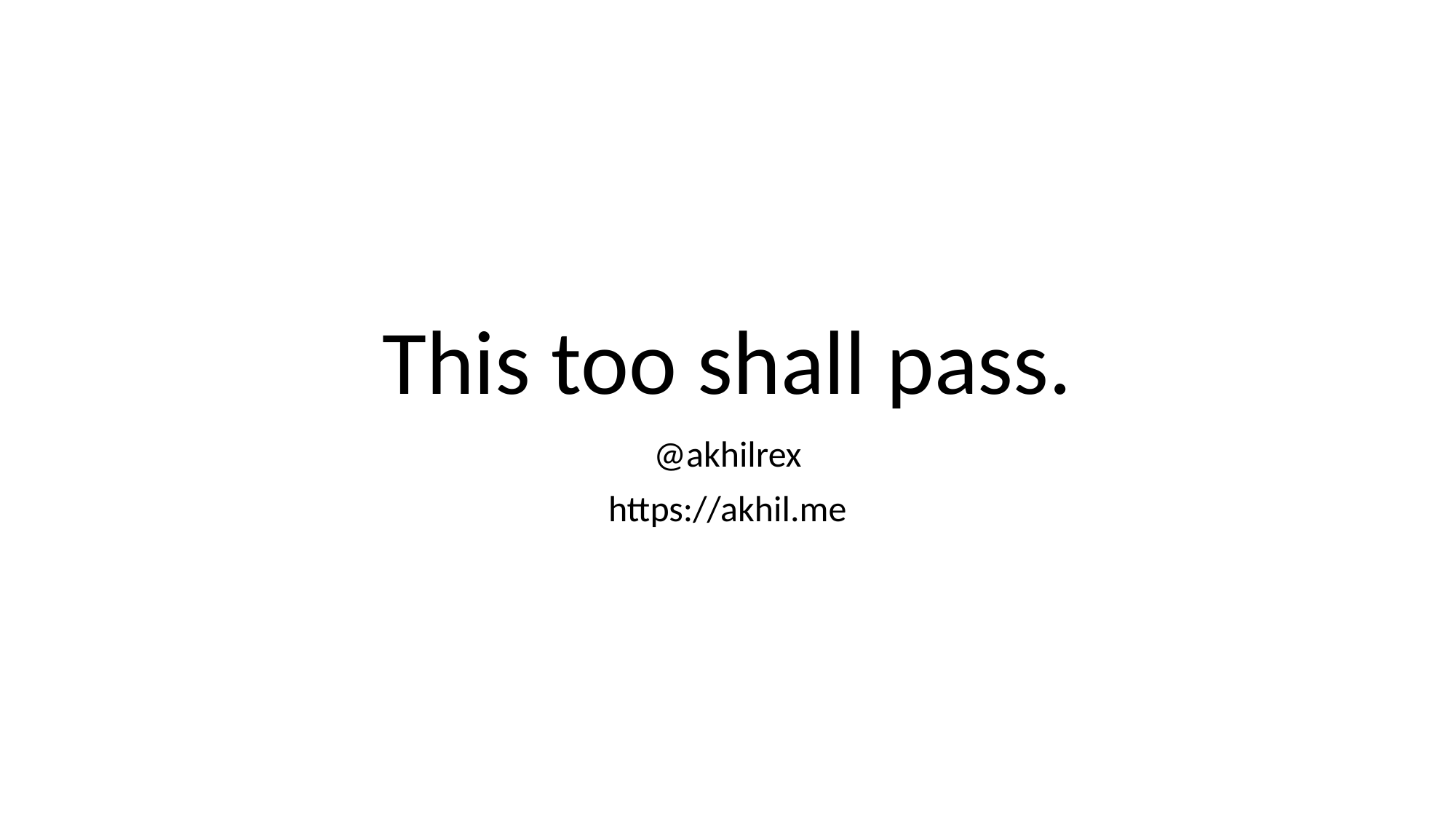

# This too shall pass.
@akhilrex
https://akhil.me